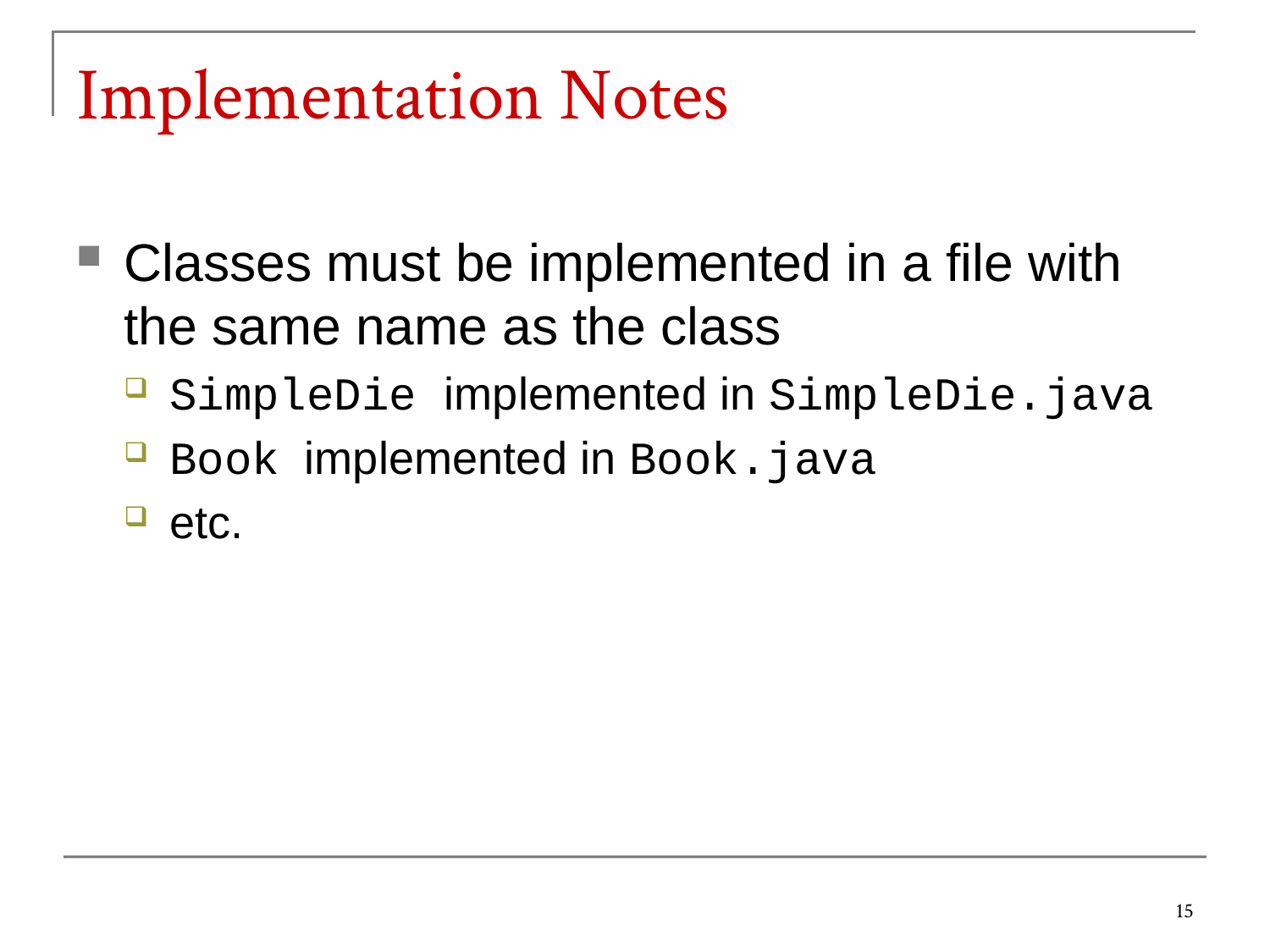

# Implementation Notes
Classes must be implemented in a file with the same name as the class
SimpleDie implemented in SimpleDie.java
Book  implemented in Book.java
etc.

15